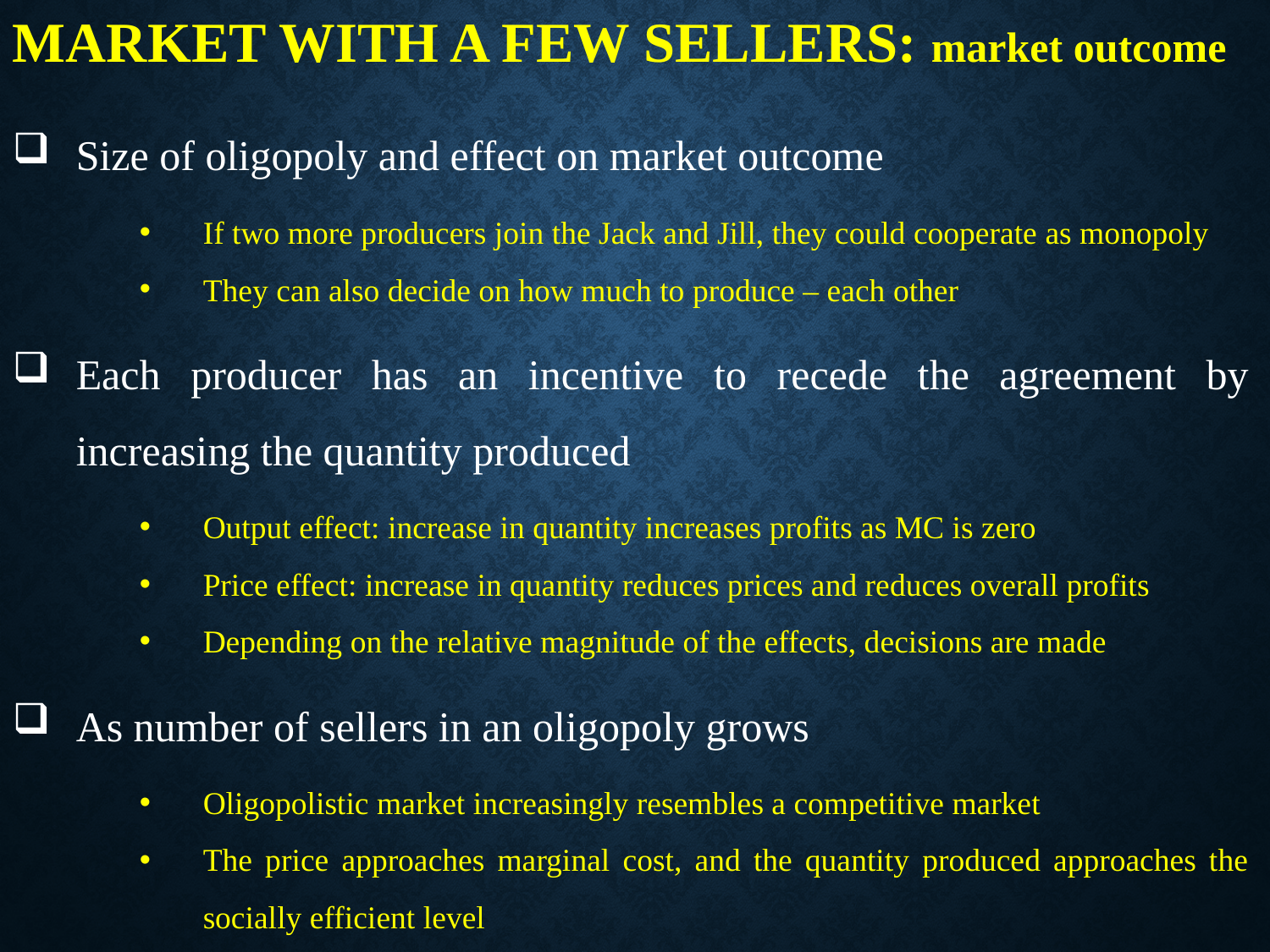

MARKET WITH A FEW SELLERS: market outcome
Size of oligopoly and effect on market outcome
If two more producers join the Jack and Jill, they could cooperate as monopoly
They can also decide on how much to produce – each other
Each producer has an incentive to recede the agreement by increasing the quantity produced
Output effect: increase in quantity increases profits as MC is zero
Price effect: increase in quantity reduces prices and reduces overall profits
Depending on the relative magnitude of the effects, decisions are made
As number of sellers in an oligopoly grows
Oligopolistic market increasingly resembles a competitive market
The price approaches marginal cost, and the quantity produced approaches the socially efficient level